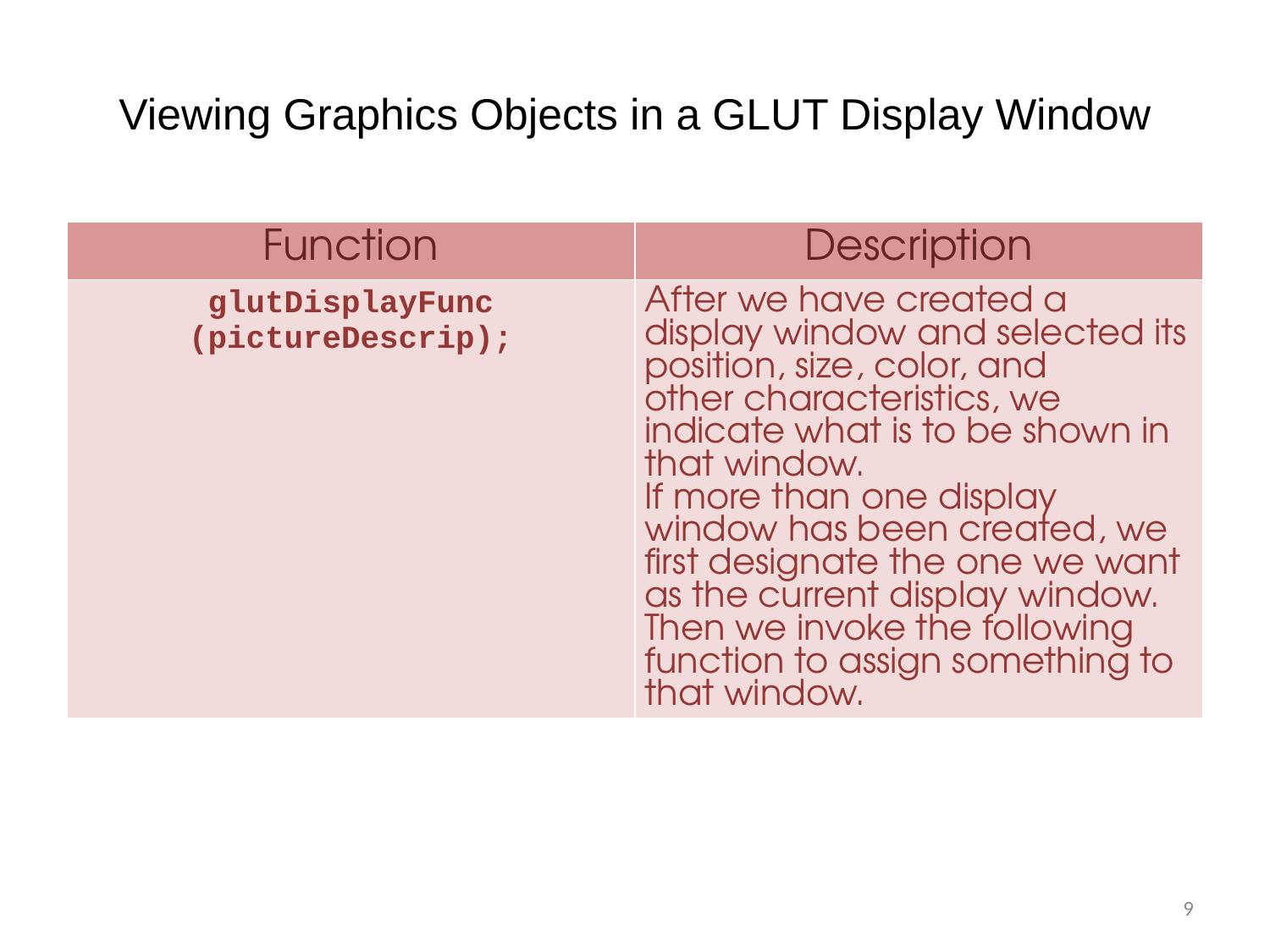

Viewing Graphics Objects in a GLUT Display Window
| Function | Description |
| --- | --- |
| glutDisplayFunc (pictureDescrip); | After we have created a display window and selected its position, size, color, and other characteristics, we indicate what is to be shown in that window. If more than one display window has been created, we first designate the one we want as the current display window. Then we invoke the following function to assign something to that window. |
9